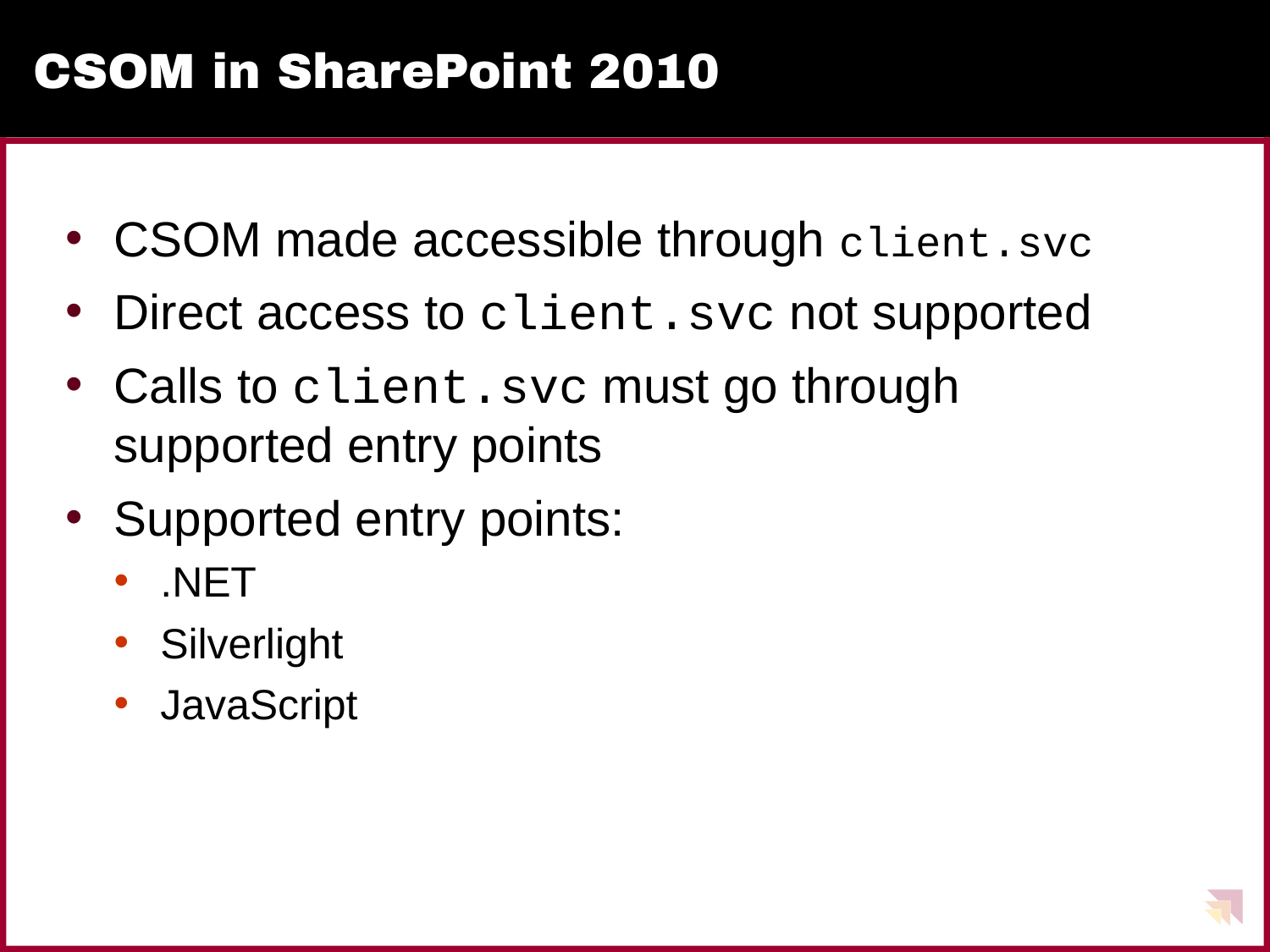

# CSOM in SharePoint 2010
CSOM made accessible through client.svc
Direct access to client.svc not supported
Calls to client.svc must go through
supported entry points
Supported entry points:
.NET
Silverlight
JavaScript